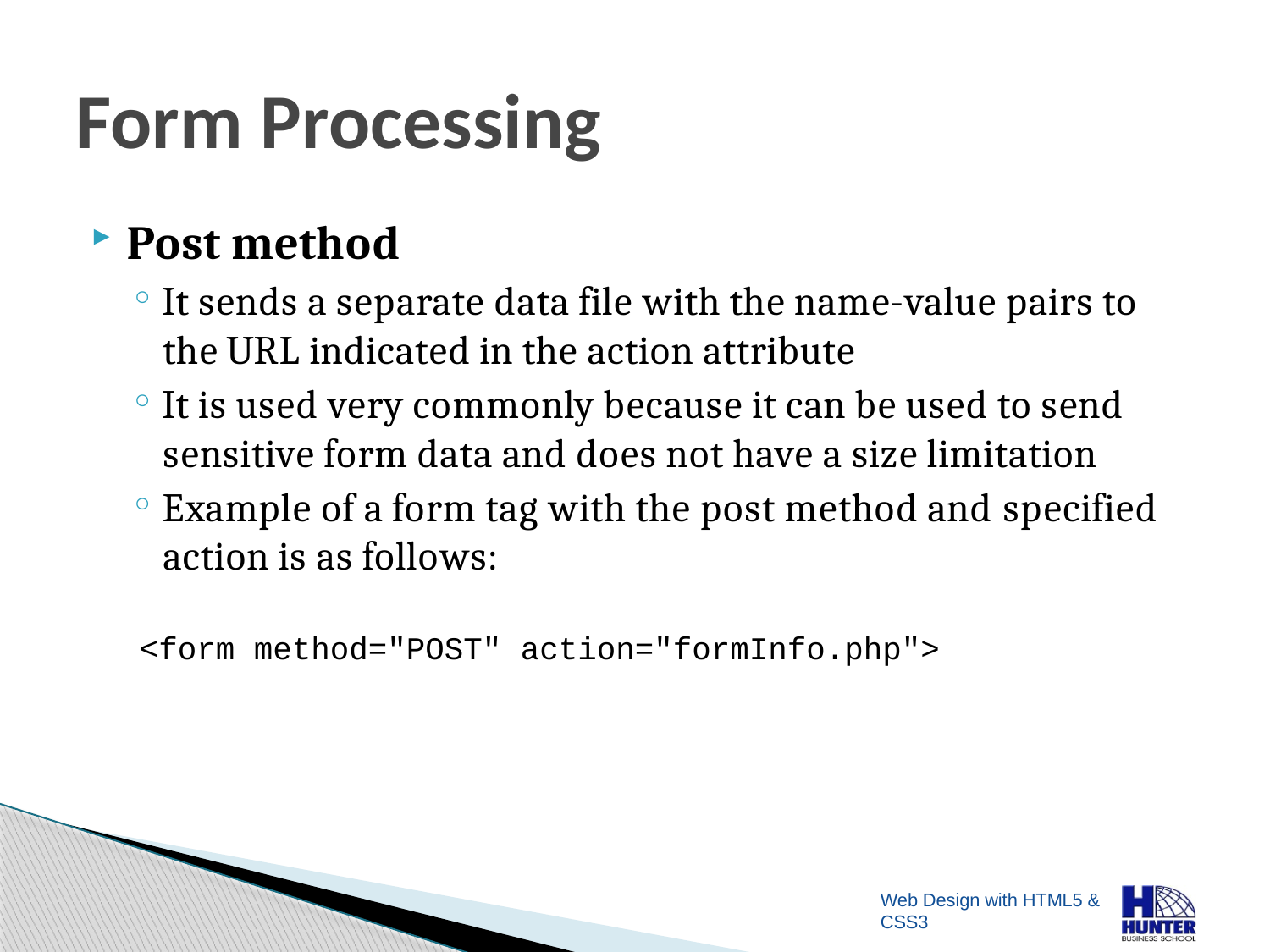

# Form Processing
Post method
It sends a separate data file with the name-value pairs to the URL indicated in the action attribute
It is used very commonly because it can be used to send sensitive form data and does not have a size limitation
Example of a form tag with the post method and specified action is as follows:

<form method="POST" action="formInfo.php">